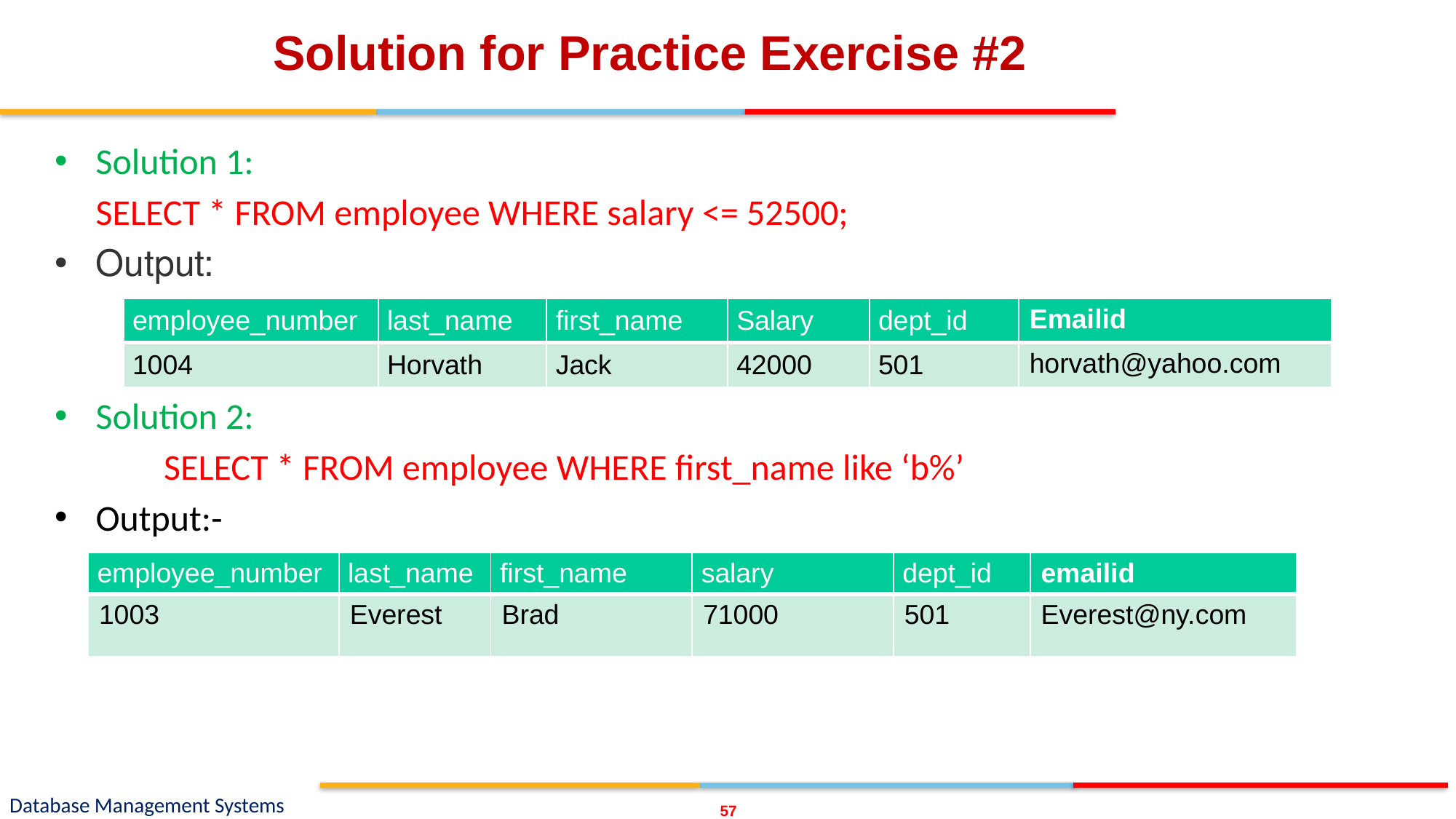

# Solution for Practice Exercise #2
Solution 1:
	SELECT * FROM employee WHERE salary <= 52500;
Output:

Solution 2:
	SELECT * FROM employee WHERE first_name like ‘b%’
Output:-

| employee\_number | last\_name | first\_name | Salary | dept\_id | Emailid |
| --- | --- | --- | --- | --- | --- |
| 1004 | Horvath | Jack | 42000 | 501 | horvath@yahoo.com |
| employee\_number | last\_name | first\_name | salary | dept\_id | emailid |
| --- | --- | --- | --- | --- | --- |
| 1003 | Everest | Brad | 71000 | 501 | Everest@ny.com |